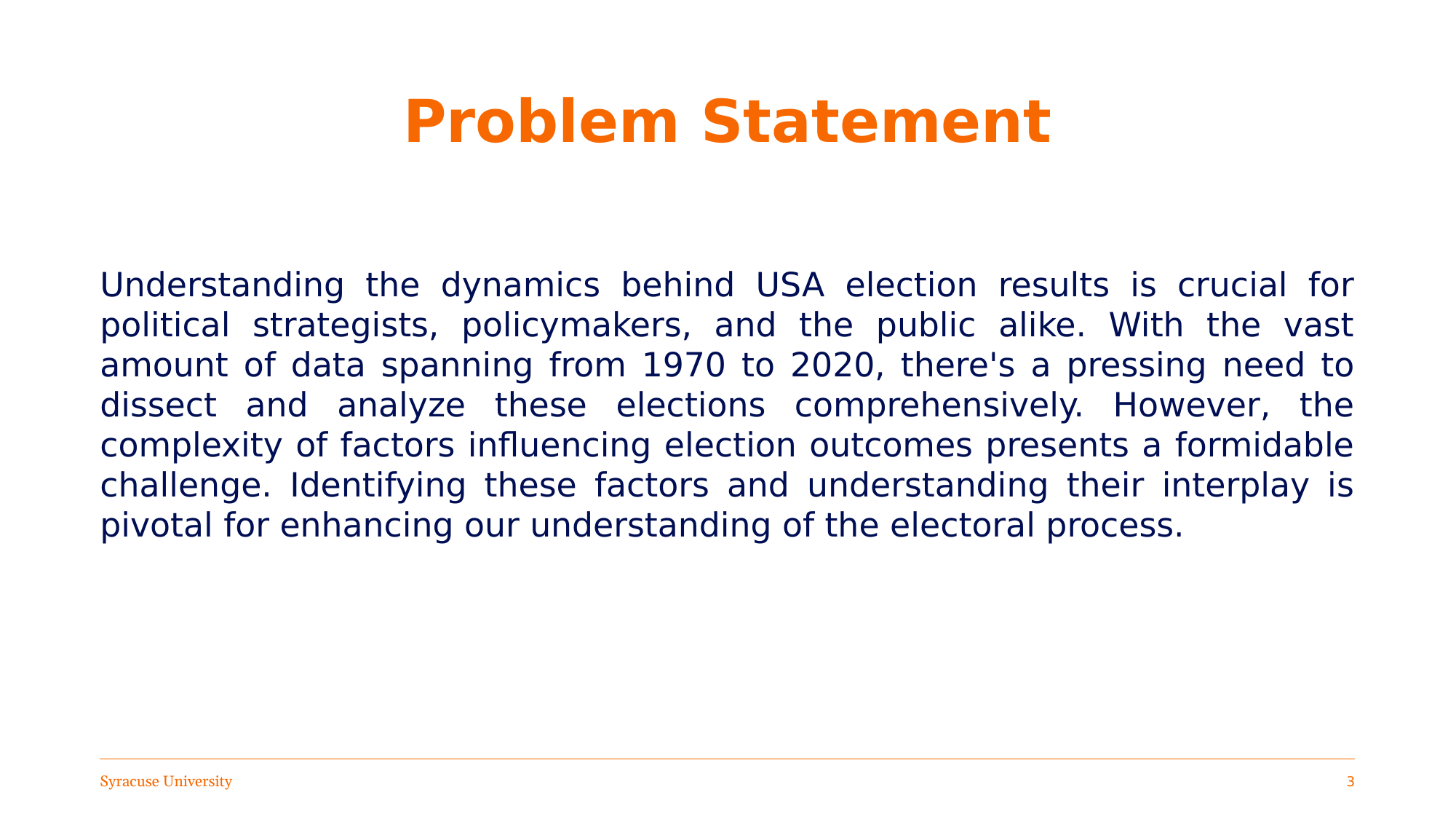

# Problem Statement

Understanding the dynamics behind USA election results is crucial for political strategists, policymakers, and the public alike. With the vast amount of data spanning from 1970 to 2020, there's a pressing need to dissect and analyze these elections comprehensively. However, the complexity of factors influencing election outcomes presents a formidable challenge. Identifying these factors and understanding their interplay is pivotal for enhancing our understanding of the electoral process.